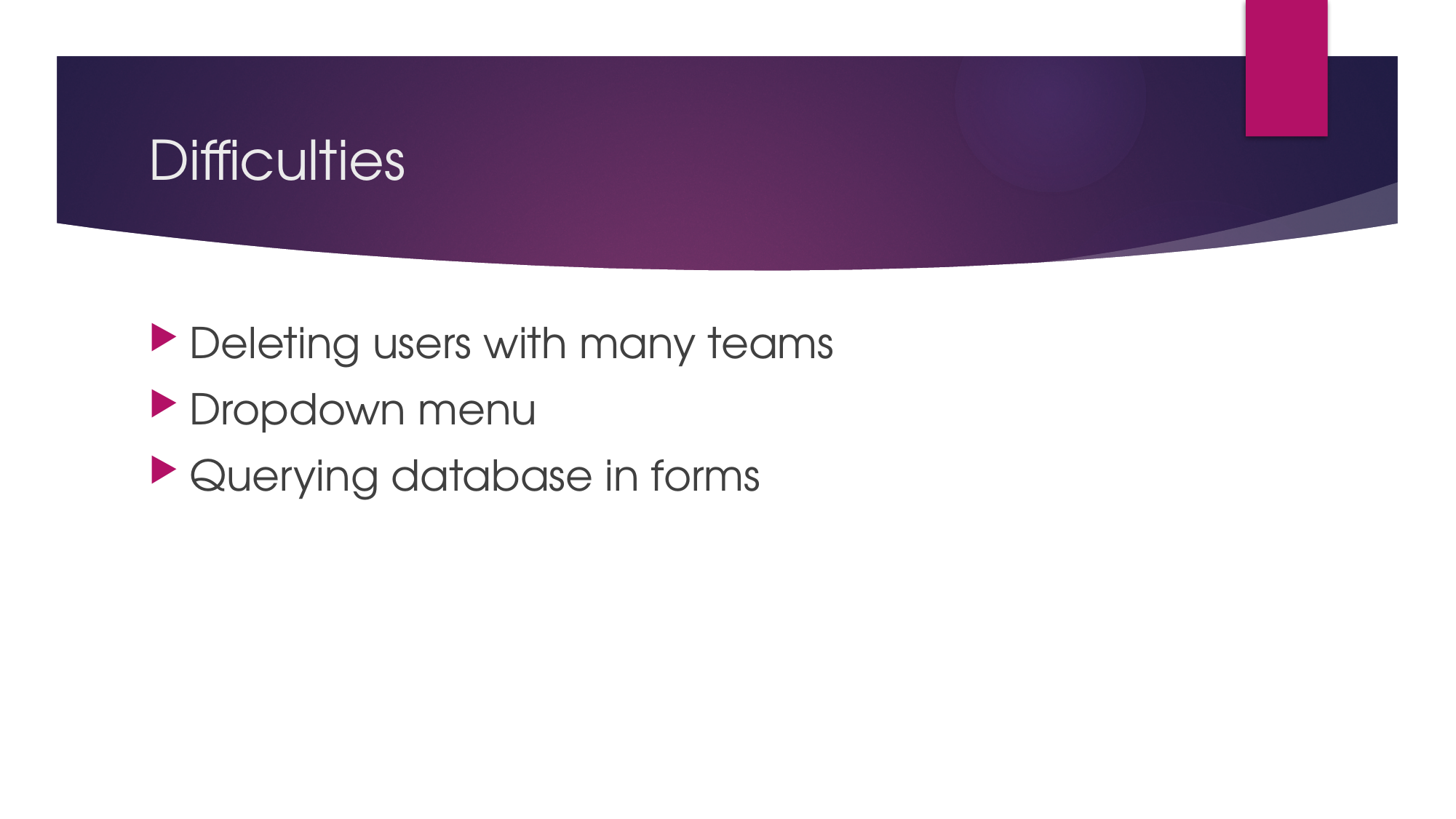

# Difficulties
Deleting users with many teams
Dropdown menu
Querying database in forms